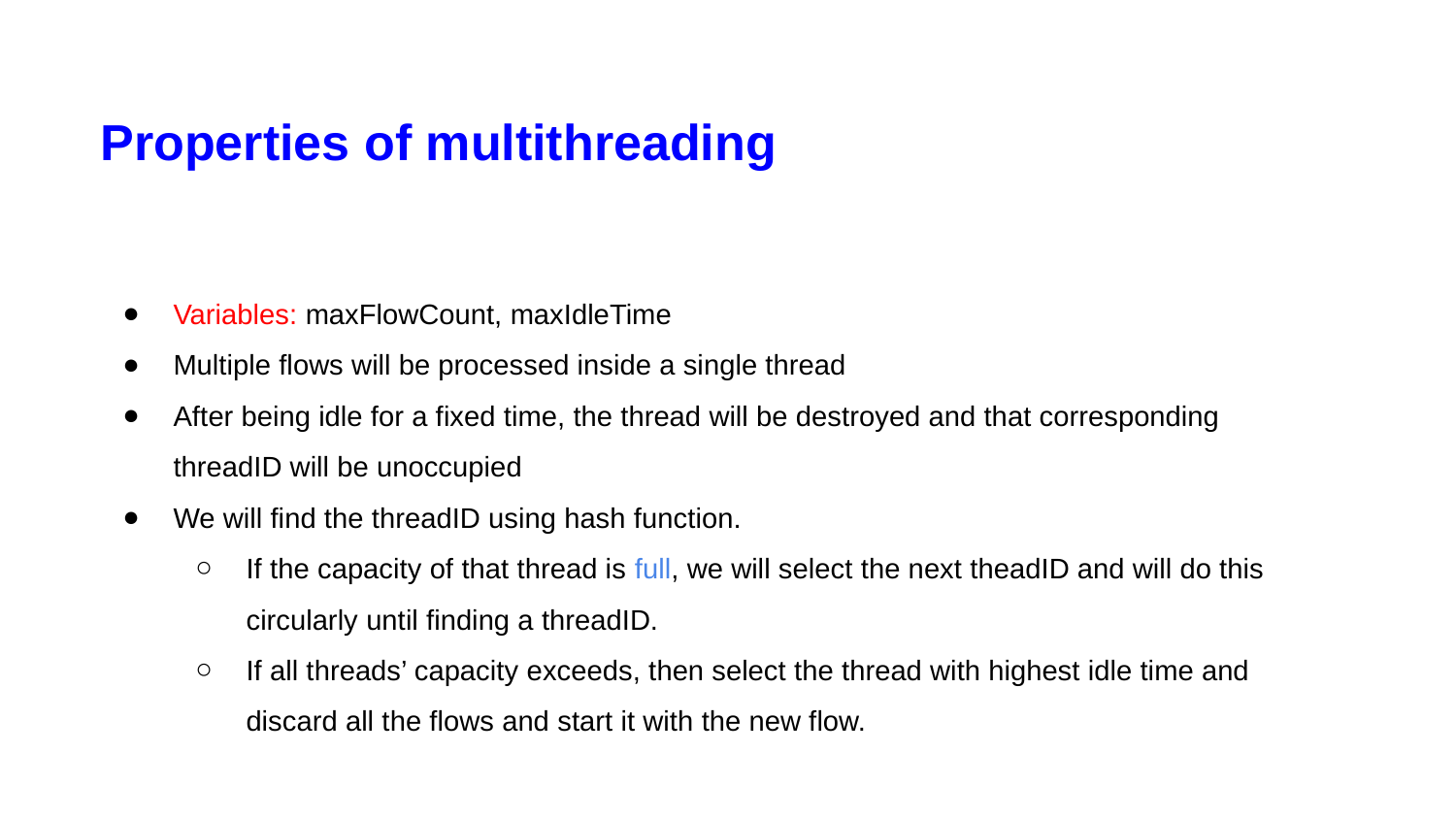

Properties of multithreading
Variables: maxFlowCount, maxIdleTime
Multiple flows will be processed inside a single thread
After being idle for a fixed time, the thread will be destroyed and that corresponding threadID will be unoccupied
We will find the threadID using hash function.
If the capacity of that thread is full, we will select the next theadID and will do this circularly until finding a threadID.
If all threads’ capacity exceeds, then select the thread with highest idle time and discard all the flows and start it with the new flow.